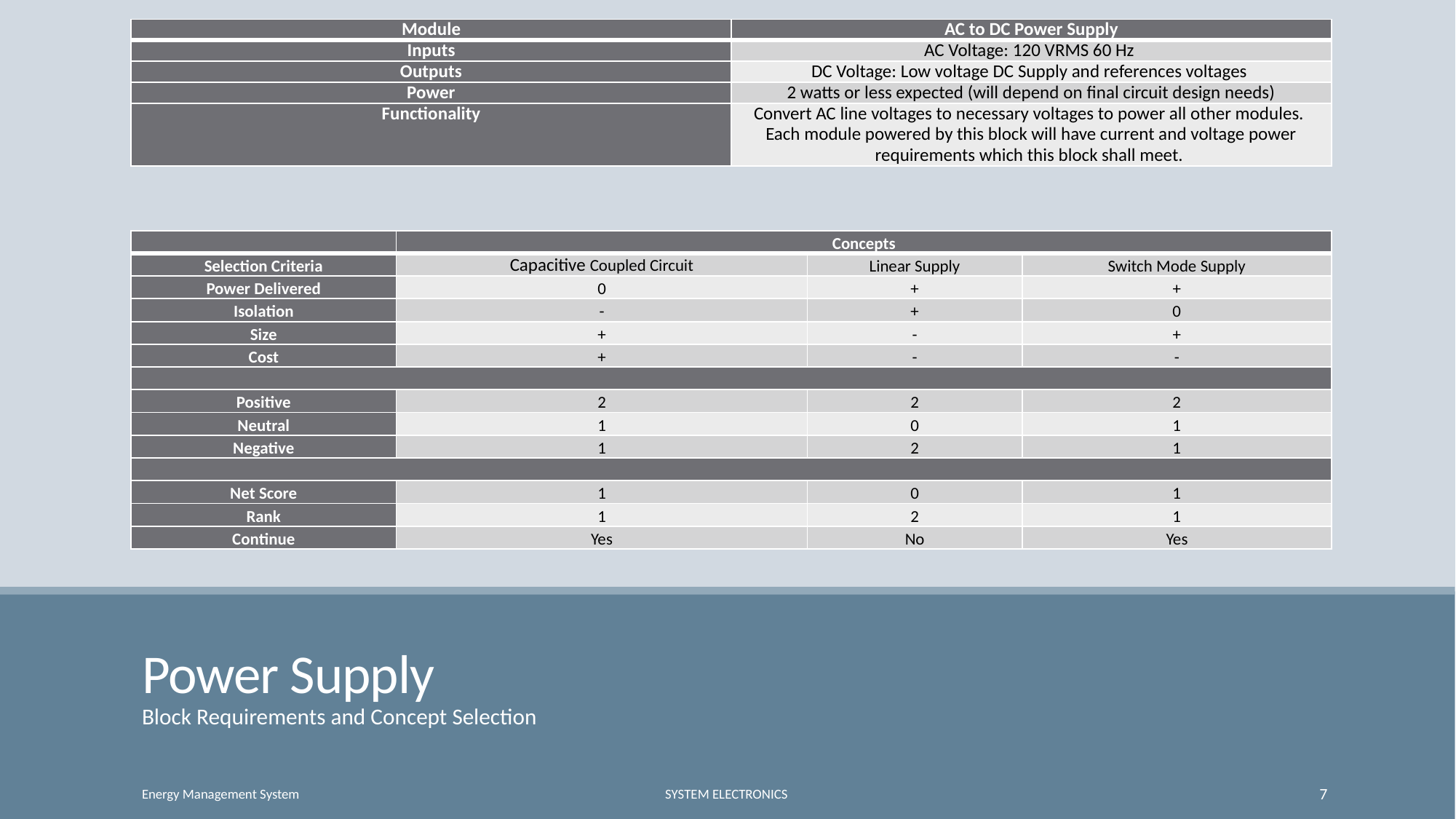

| Module | AC to DC Power Supply |
| --- | --- |
| Inputs | AC Voltage: 120 VRMS 60 Hz |
| Outputs | DC Voltage: Low voltage DC Supply and references voltages |
| Power | 2 watts or less expected (will depend on final circuit design needs) |
| Functionality | Convert AC line voltages to necessary voltages to power all other modules. Each module powered by this block will have current and voltage power requirements which this block shall meet. |
|  | Concepts |  |  |
| --- | --- | --- | --- |
| Selection Criteria | Capacitive Coupled Circuit | Linear Supply | Switch Mode Supply |
| Power Delivered | 0 | + | + |
| Isolation | - | + | 0 |
| Size | + | - | + |
| Cost | + | - | - |
|  |  |  |  |
| Positive | 2 | 2 | 2 |
| Neutral | 1 | 0 | 1 |
| Negative | 1 | 2 | 1 |
|  |  |  |  |
| Net Score | 1 | 0 | 1 |
| Rank | 1 | 2 | 1 |
| Continue | Yes | No | Yes |
# Power Supply
Block Requirements and Concept Selection
Energy Management System
System Electronics
7